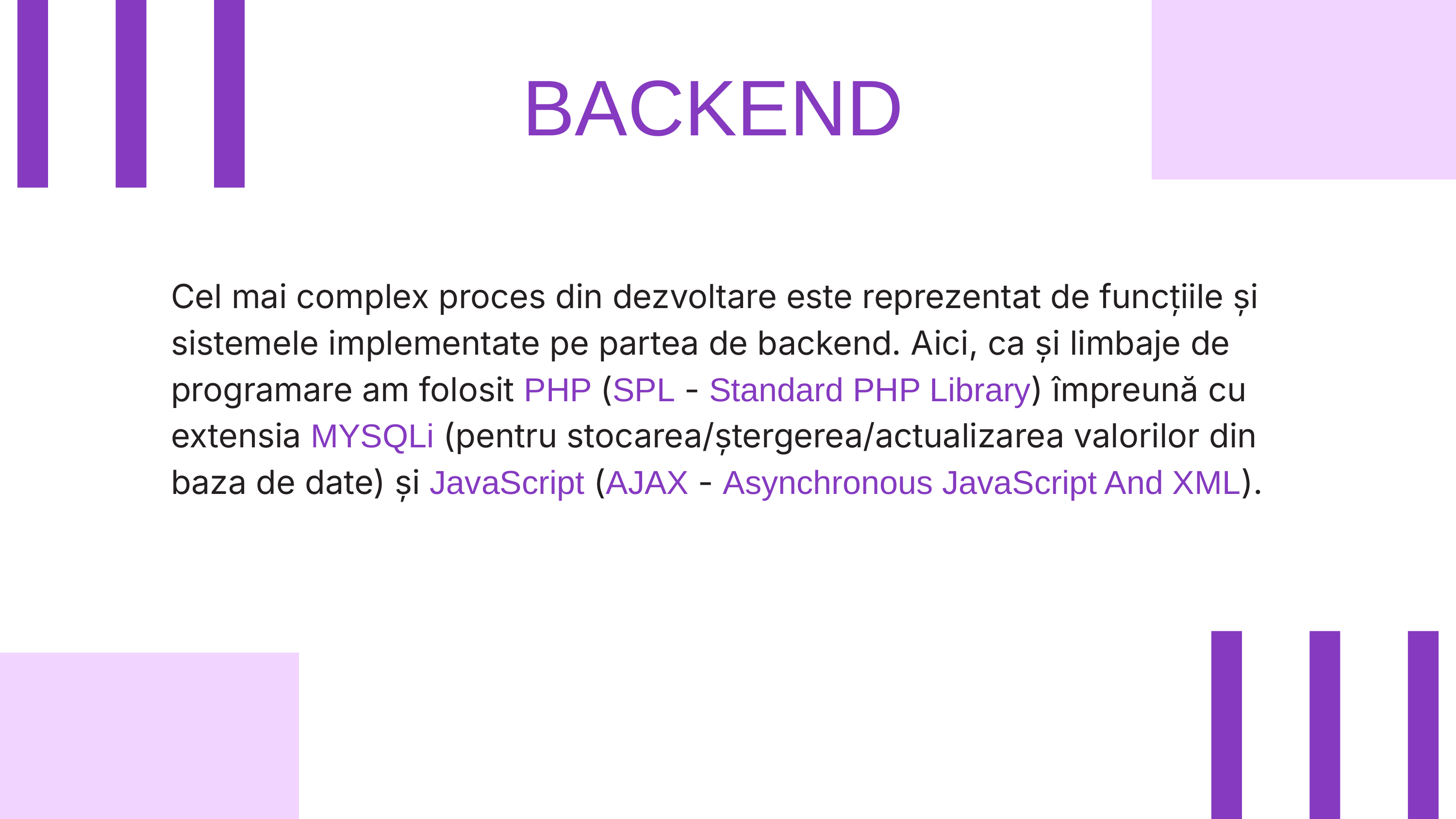

BACKEND
Cel mai complex proces din dezvoltare este reprezentat de funcțiile și sistemele implementate pe partea de backend. Aici, ca și limbaje de programare am folosit PHP (SPL - Standard PHP Library) împreună cu extensia MYSQLi (pentru stocarea/ștergerea/actualizarea valorilor din baza de date) și JavaScript (AJAX - Asynchronous JavaScript And XML).